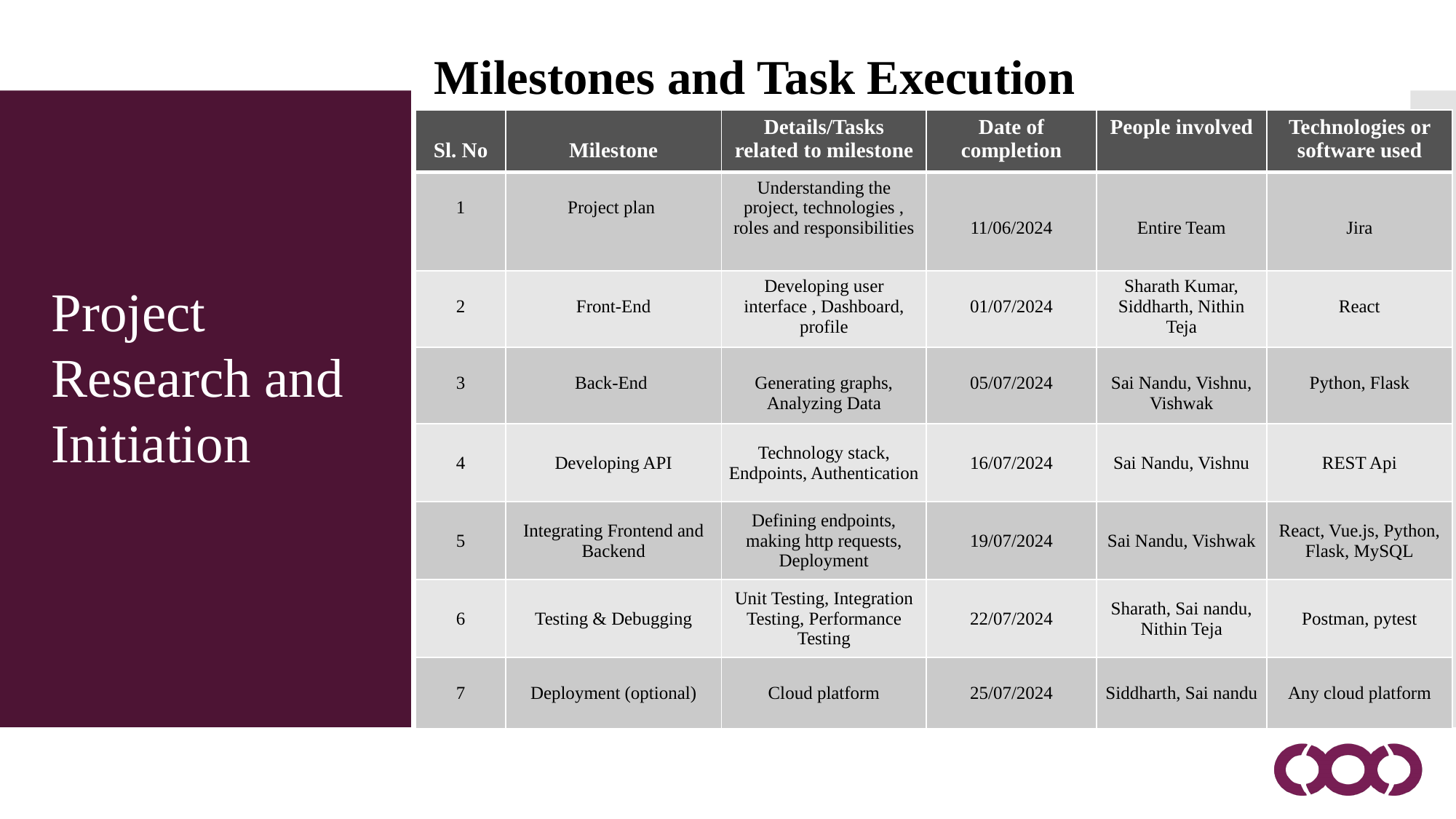

Milestones and Task Execution
| Sl. No | Milestone | Details/Tasks related to milestone | Date of completion | People involved | Technologies or software used |
| --- | --- | --- | --- | --- | --- |
| 1 | Project plan | Understanding the project, technologies , roles and responsibilities | 11/06/2024 | Entire Team | Jira |
| 2 | Front-End | Developing user interface , Dashboard, profile | 01/07/2024 | Sharath Kumar, Siddharth, Nithin Teja | React |
| 3 | Back-End | Generating graphs, Analyzing Data | 05/07/2024 | Sai Nandu, Vishnu, Vishwak | Python, Flask |
| 4 | Developing API | Technology stack, Endpoints, Authentication | 16/07/2024 | Sai Nandu, Vishnu | REST Api |
| 5 | Integrating Frontend and Backend | Defining endpoints, making http requests, Deployment | 19/07/2024 | Sai Nandu, Vishwak | React, Vue.js, Python, Flask, MySQL |
| 6 | Testing & Debugging | Unit Testing, Integration Testing, Performance Testing | 22/07/2024 | Sharath, Sai nandu, Nithin Teja | Postman, pytest |
| 7 | Deployment (optional) | Cloud platform | 25/07/2024 | Siddharth, Sai nandu | Any cloud platform |
Project Research and Initiation